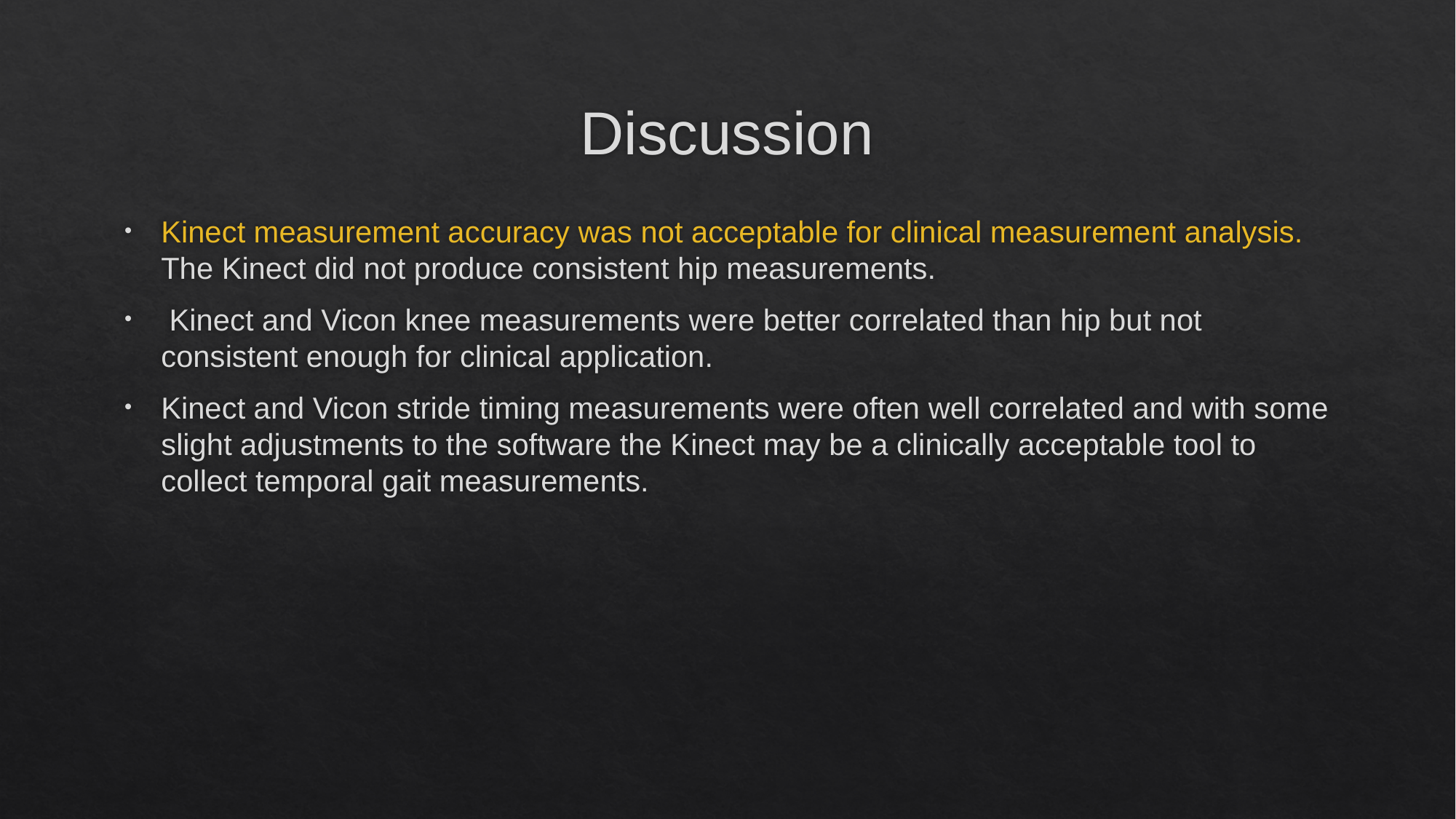

# Discussion
Kinect measurement accuracy was not acceptable for clinical measurement analysis. The Kinect did not produce consistent hip measurements.
 Kinect and Vicon knee measurements were better correlated than hip but not consistent enough for clinical application.
Kinect and Vicon stride timing measurements were often well correlated and with some slight adjustments to the software the Kinect may be a clinically acceptable tool to collect temporal gait measurements.